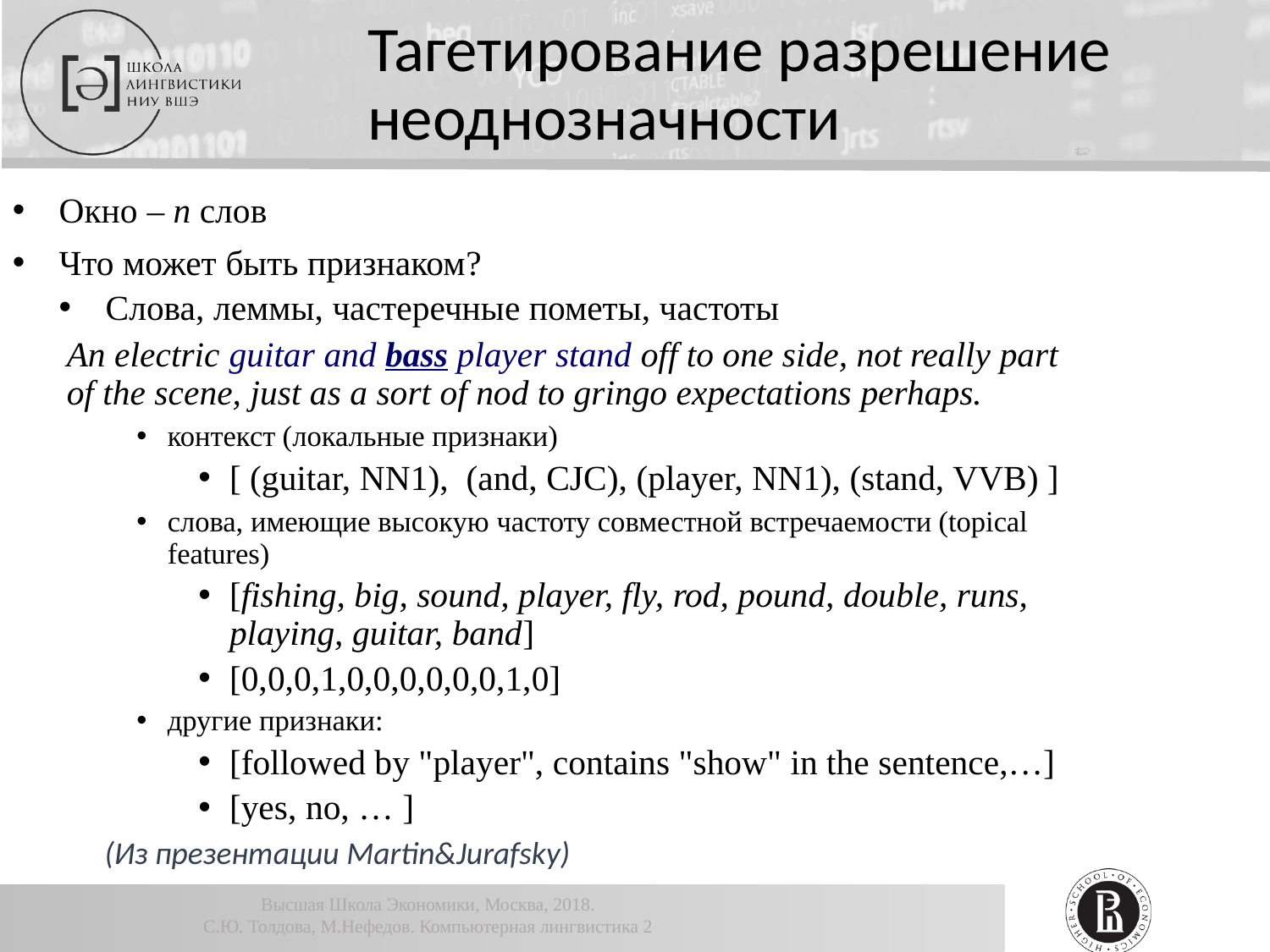

Тагетирование разрешение неоднозначности
Окно – n слов
Что может быть признаком?
Слова, леммы, частеречные пометы, частоты
An electric guitar and bass player stand off to one side, not really part of the scene, just as a sort of nod to gringo expectations perhaps.
контекст (локальные признаки)
[ (guitar, NN1),  (and, CJC), (player, NN1), (stand, VVB) ]
слова, имеющие высокую частоту совместной встречаемости (topical features)
[fishing, big, sound, player, fly, rod, pound, double, runs, playing, guitar, band]
[0,0,0,1,0,0,0,0,0,0,1,0]
другие признаки:
[followed by "player", contains "show" in the sentence,…]
[yes, no, … ]

(Из презентации Martin&Jurafsky)